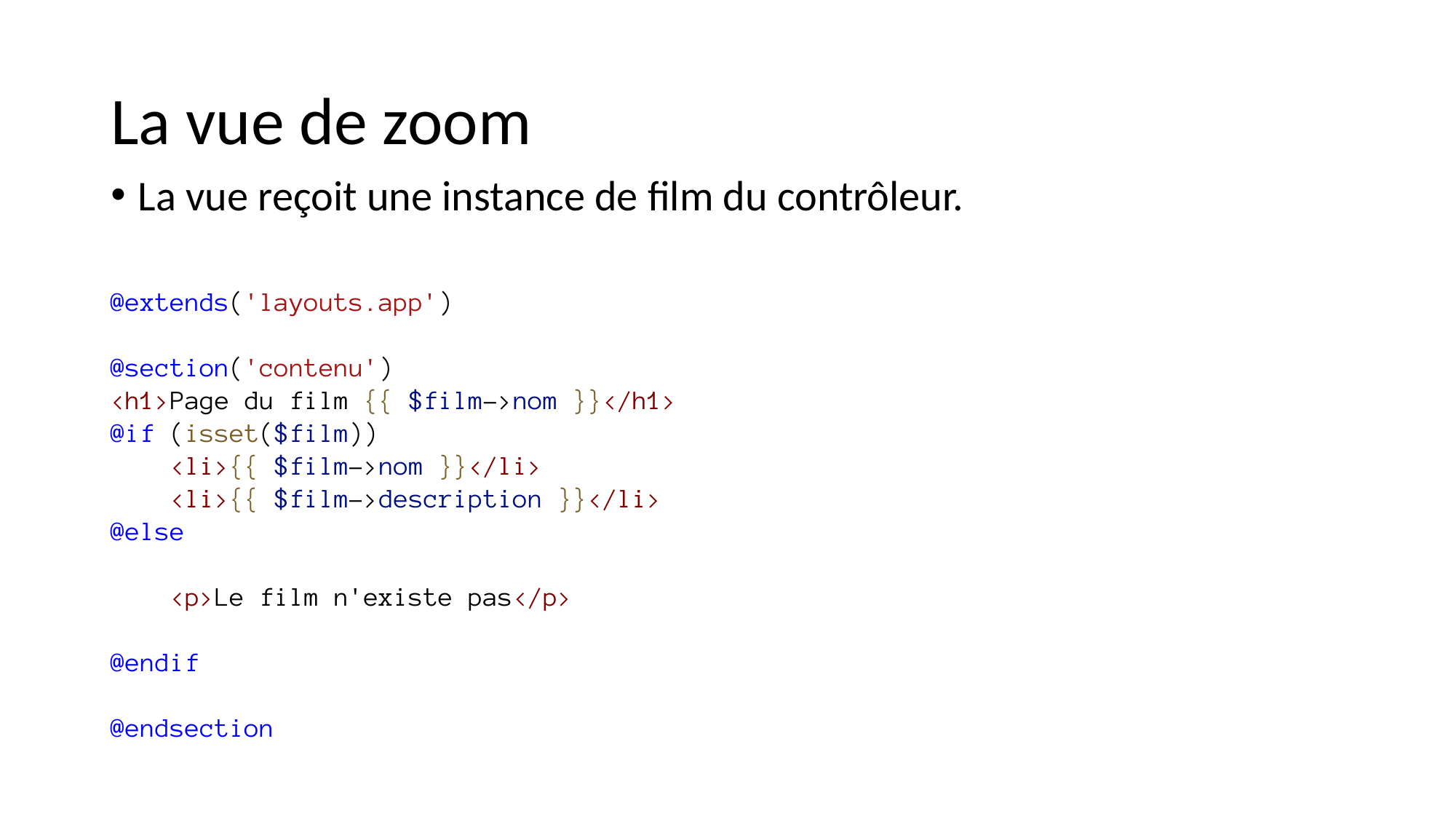

# La vue de zoom
La vue reçoit une instance de film du contrôleur.
@extends('layouts.app')
@section('contenu')
<h1>Page du film {{ $film->nom }}</h1>
@if (isset($film))
    <li>{{ $film->nom }}</li>
    <li>{{ $film->description }}</li>
@else
    <p>Le film n'existe pas</p>
@endif
@endsection